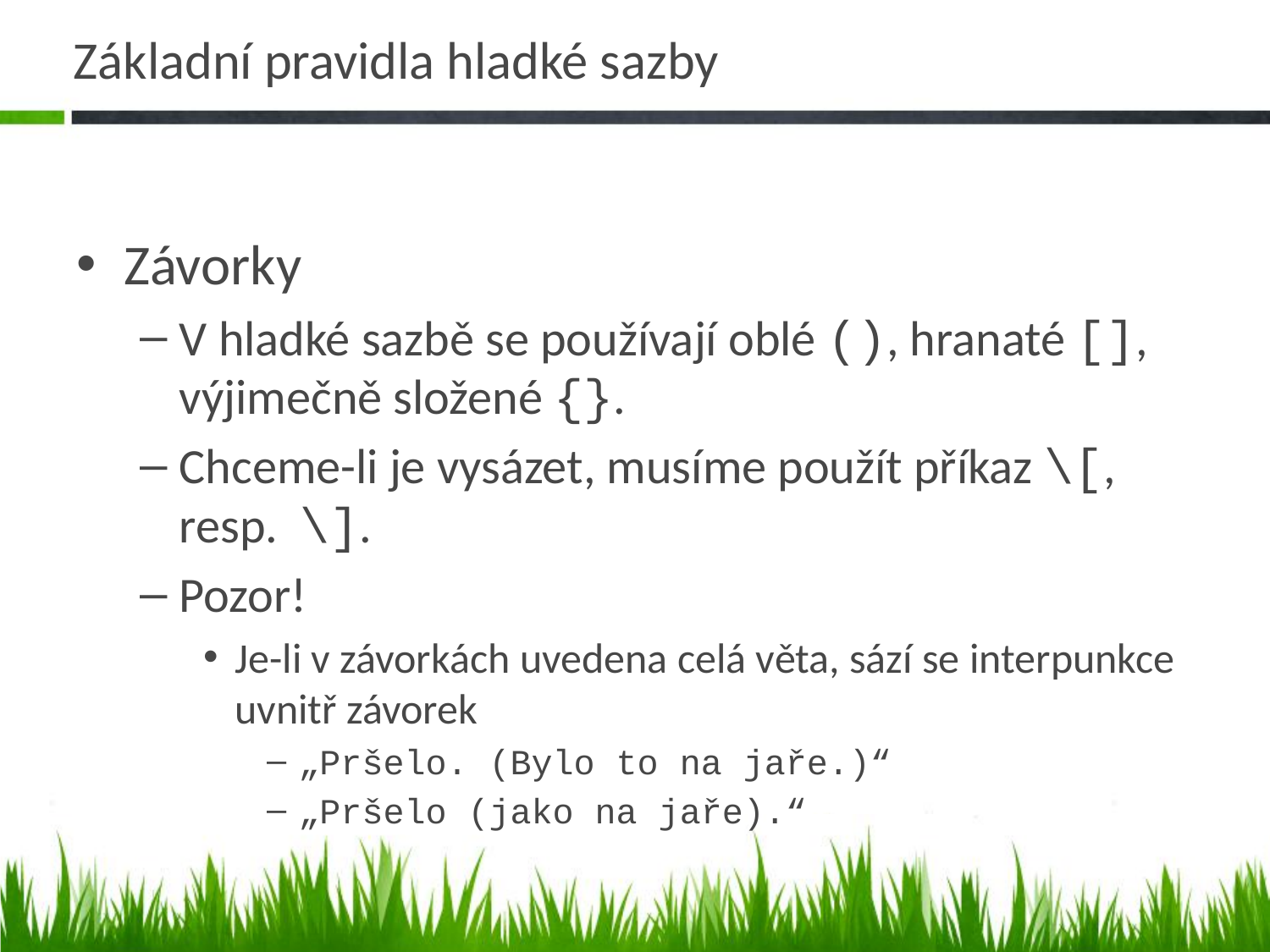

# Základní pravidla hladké sazby
Závorky
V hladké sazbě se používají oblé (), hranaté [], výjimečně složené {}.
Chceme-li je vysázet, musíme použít příkaz \[, resp.  \].
Pozor!
Je-li v závorkách uvedena celá věta, sází se interpunkce uvnitř závorek
„Pršelo. (Bylo to na jaře.)“
„Pršelo (jako na jaře).“